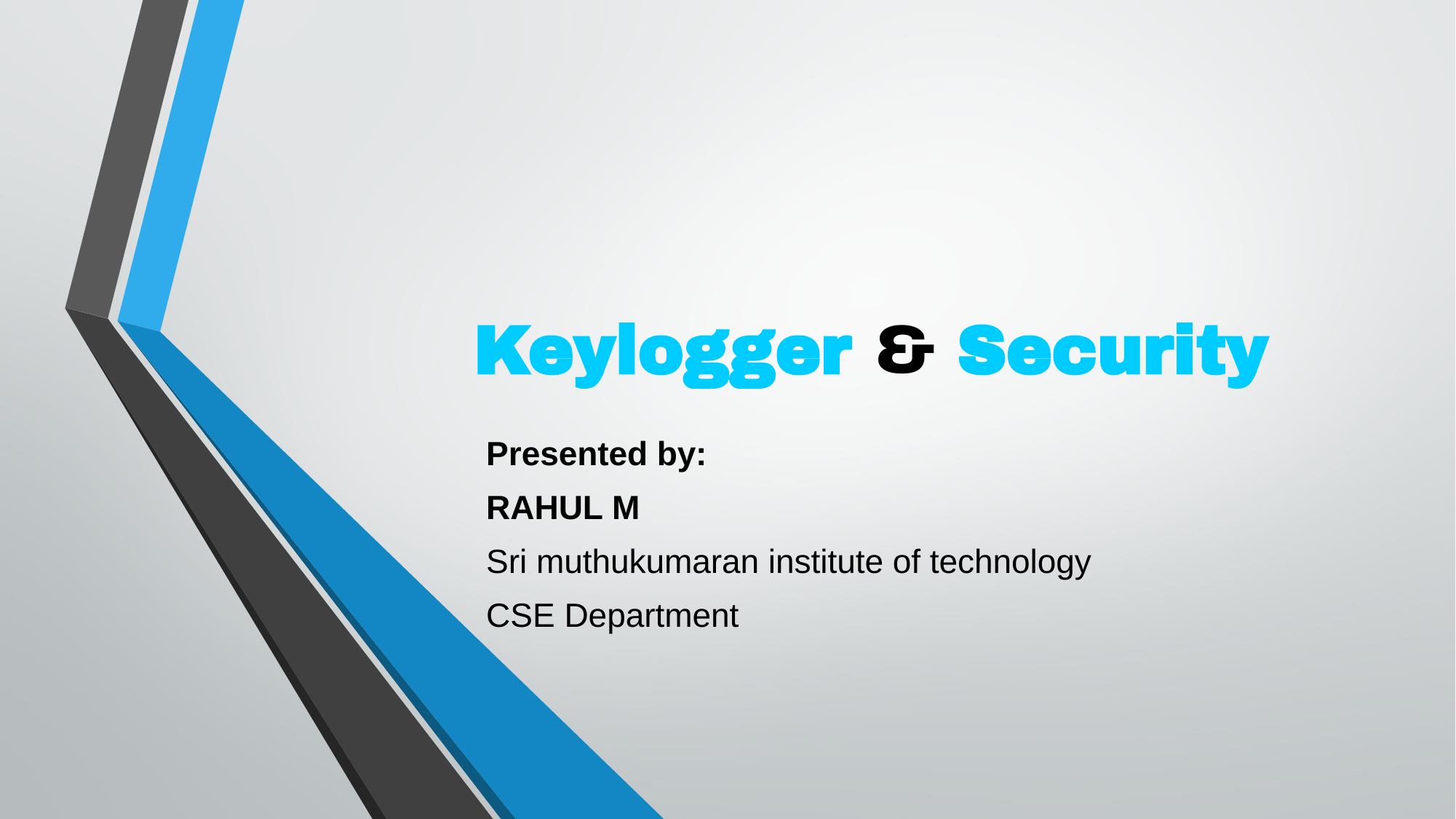

# Keylogger & Security
Presented by:
RAHUL M
Sri muthukumaran institute of technology
CSE Department